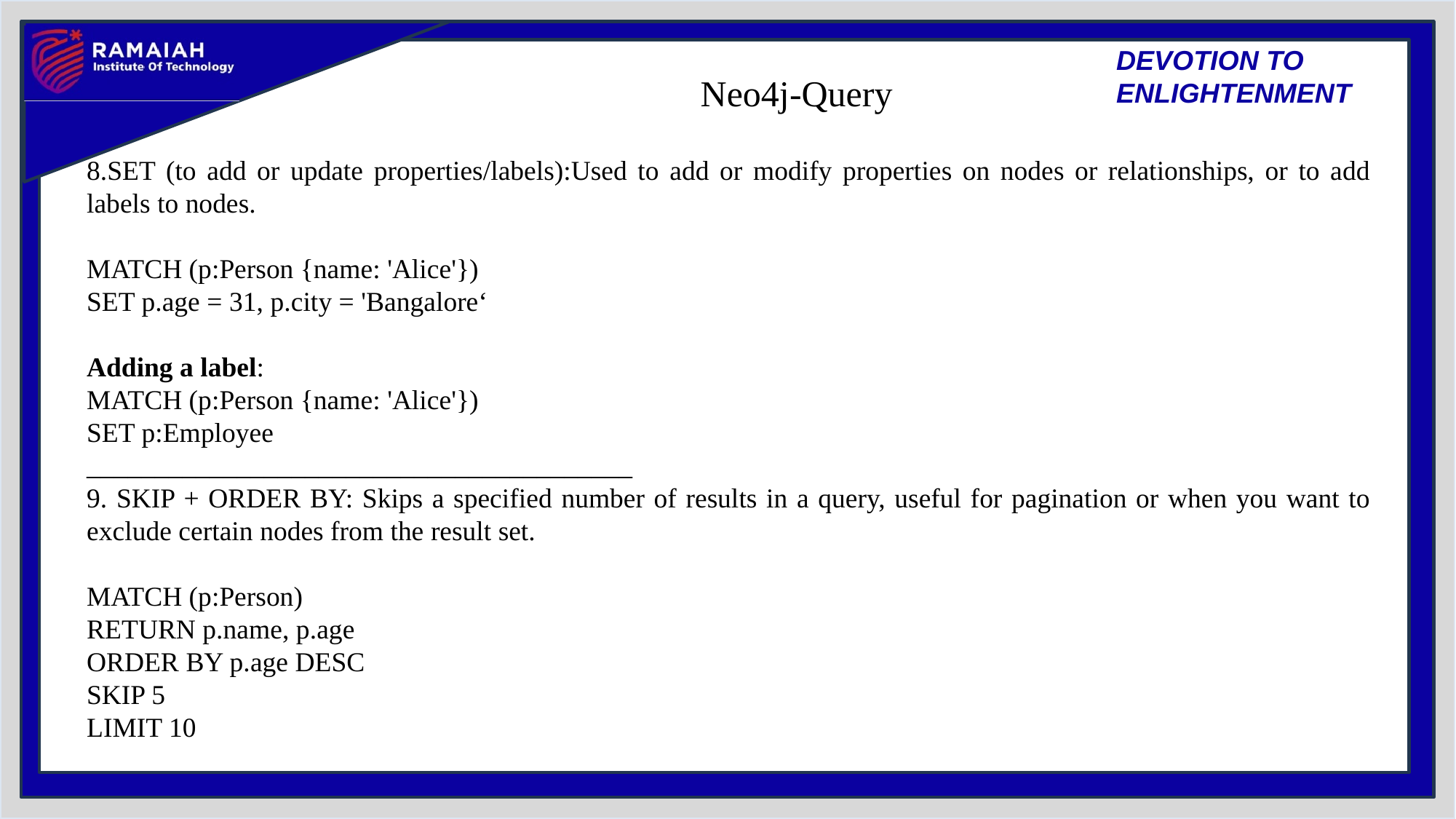

# Neo4j-Query

8.SET (to add or update properties/labels):Used to add or modify properties on nodes or relationships, or to add labels to nodes.

MATCH (p:Person {name: 'Alice'})
SET p.age = 31, p.city = 'Bangalore‘

Adding a label:
MATCH (p:Person {name: 'Alice'})
SET p:Employee
________________________________________
9. SKIP + ORDER BY: Skips a specified number of results in a query, useful for pagination or when you want to exclude certain nodes from the result set.

MATCH (p:Person)
RETURN p.name, p.age
ORDER BY p.age DESC
SKIP 5
LIMIT 10